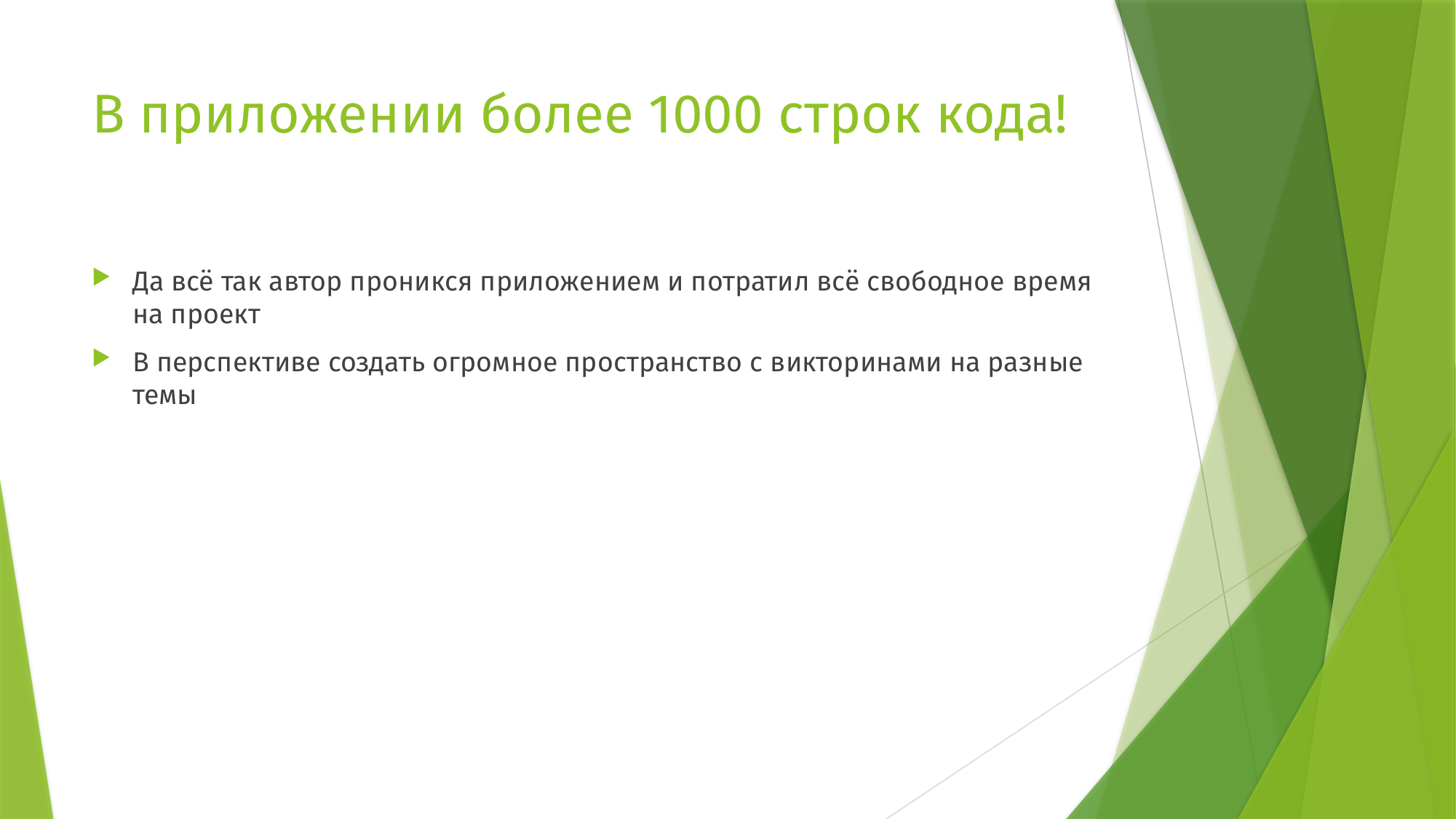

# В приложении более 1000 строк кода!
Да всё так автор проникся приложением и потратил всё свободное время на проект
В перспективе создать огромное пространство с викторинами на разные темы